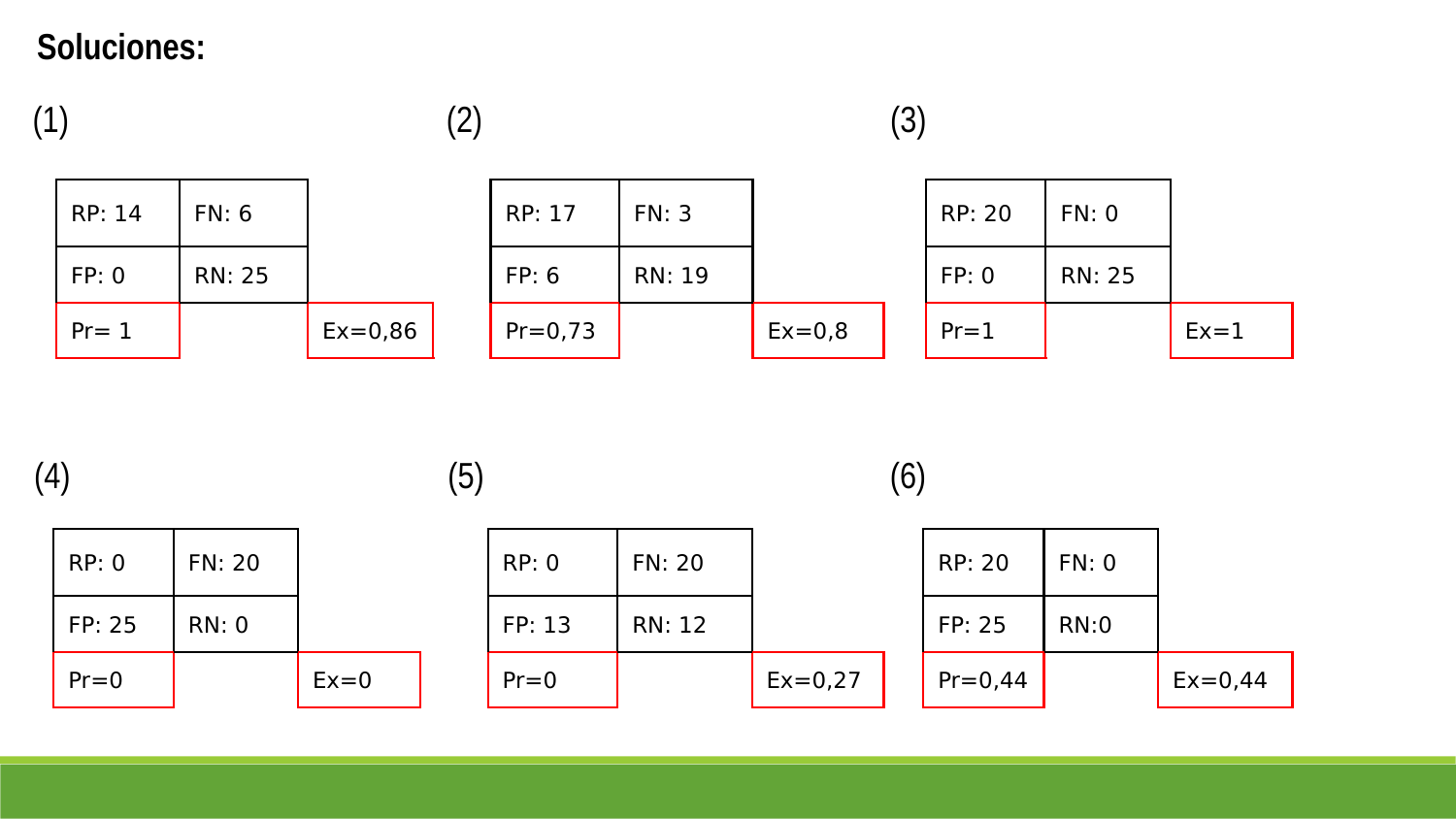

Soluciones:
(1)
(2)
(3)

RP: 14

FN: 6

RP: 17

FN: 3

RP: 20

FN: 0

FP: 0

RN: 25

FP: 6

RN: 19

FP: 0

RN: 25

Pr= 1

Ex=0,86

Pr=0,73

Ex=0,8

Pr=1

Ex=1

(4)
(5)
(6)

RP: 0

FN: 20

RP: 0

FN: 20

RP: 20

FN: 0

FP: 25

RN: 0

FP: 13

RN: 12

FP: 25

RN:0

Pr=0

Ex=0

Pr=0

Ex=0,27

Pr=0,44

Ex=0,44